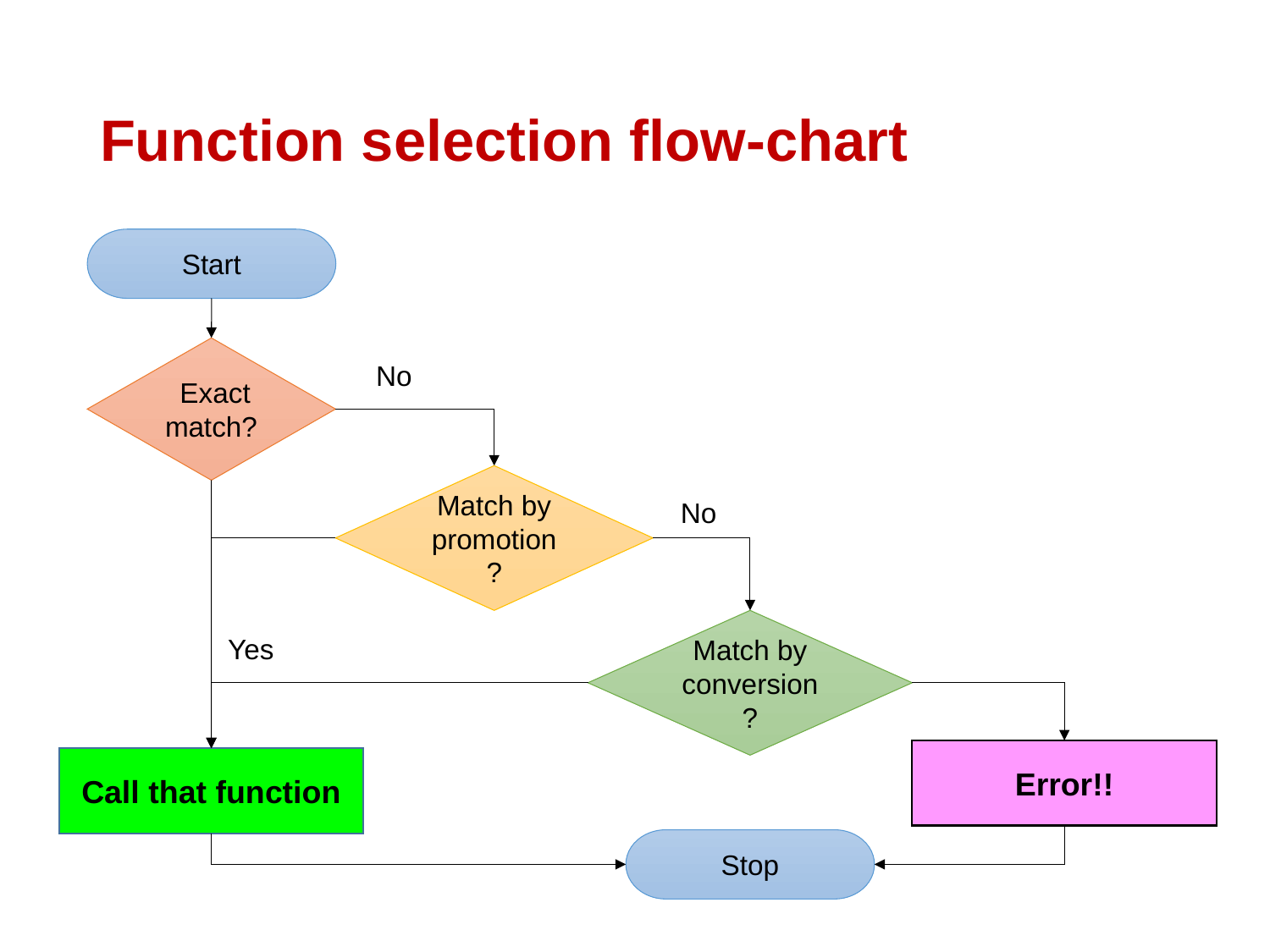

# Function selection flow-chart
Start
 Exact match?
No
Match by promotion?
No
Match by conversion?
Yes
Error!!
Call that function
Stop